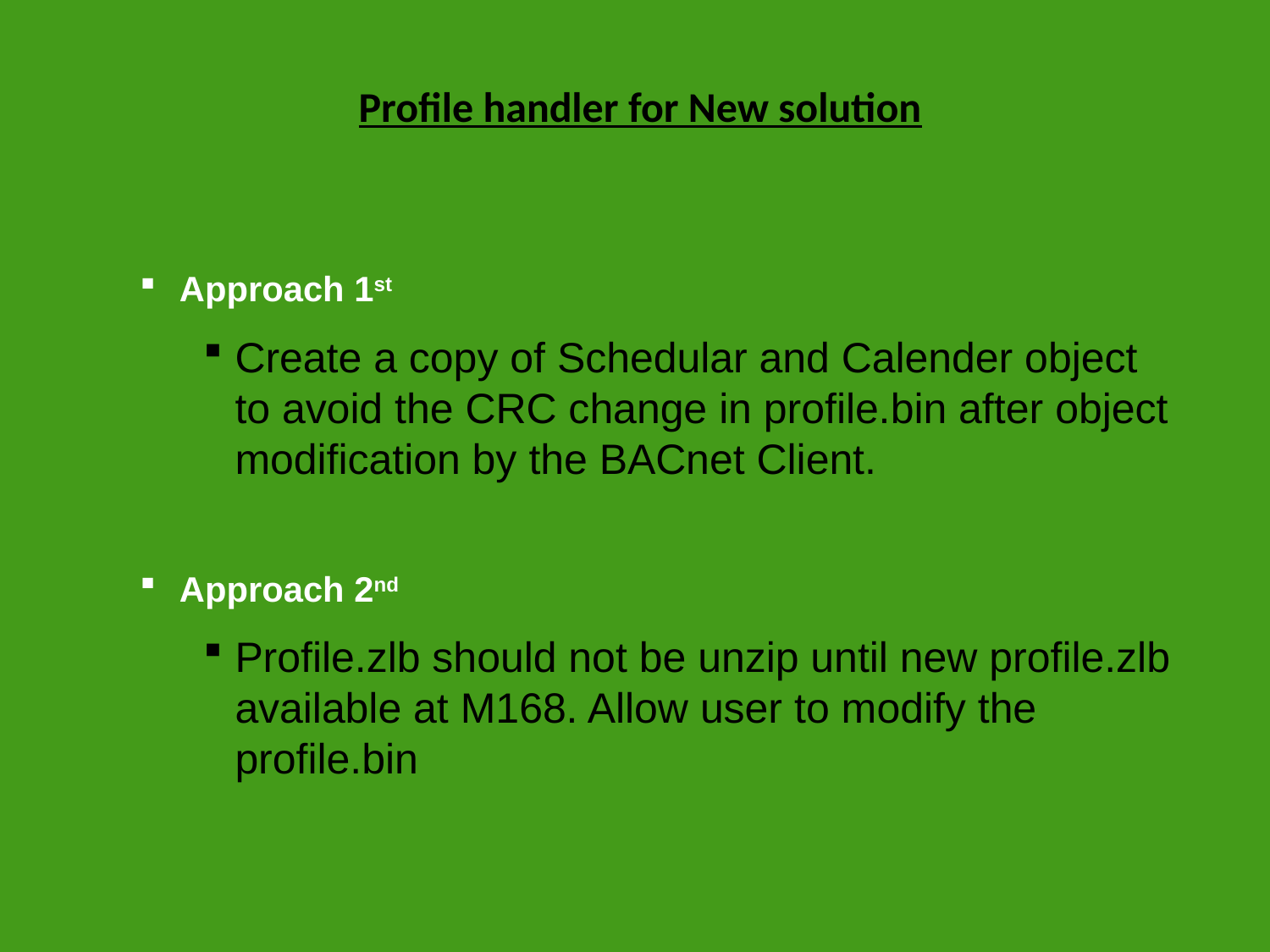

Profile handler for New solution

Approach 1st
Create a copy of Schedular and Calender object  to avoid the CRC change in profile.bin after object modification by the BACnet Client.

Approach 2nd
Profile.zlb should not be unzip until new profile.zlb available at M168. Allow user to modify the profile.bin